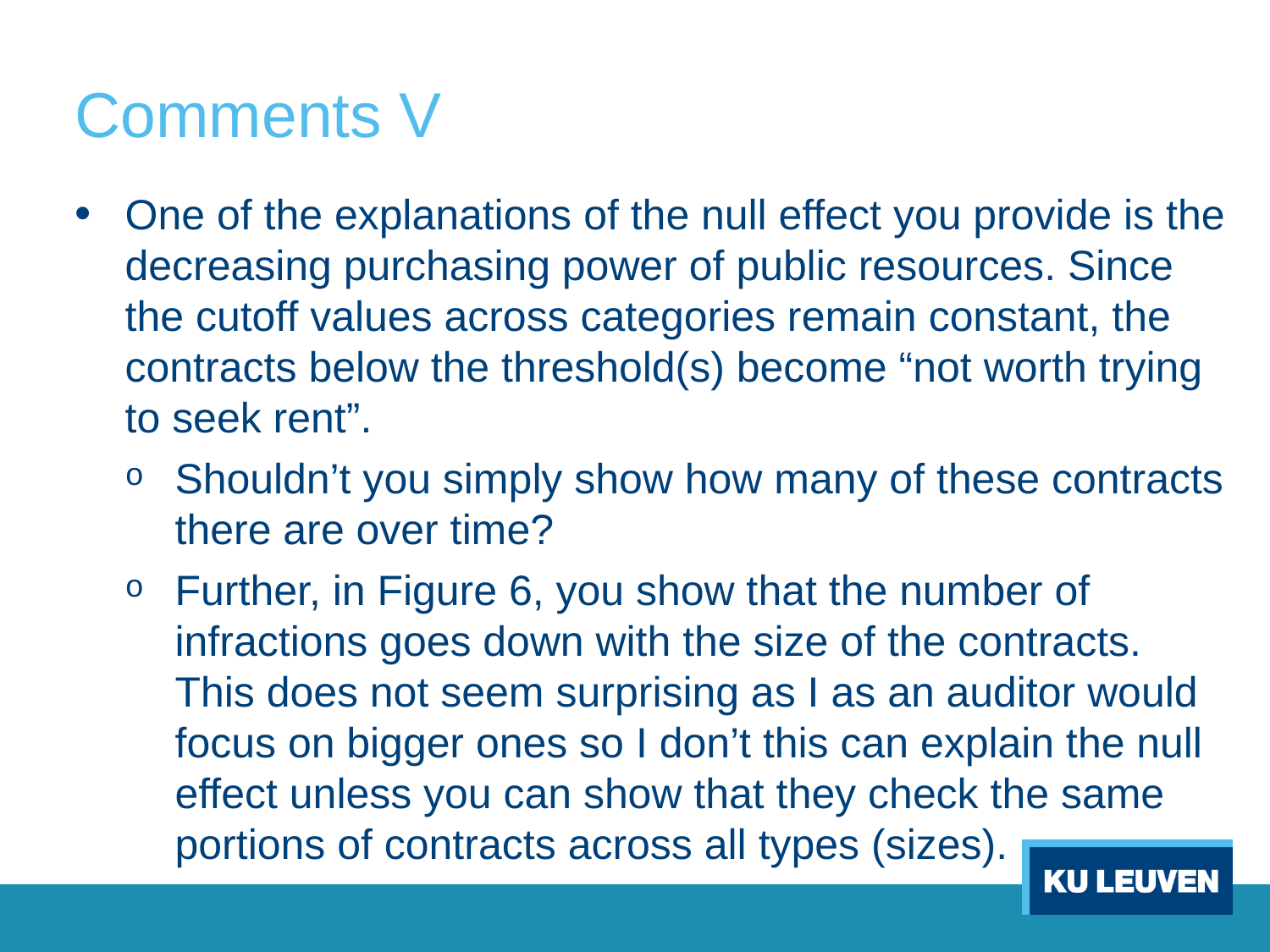

# Comments V
One of the explanations of the null effect you provide is the decreasing purchasing power of public resources. Since the cutoff values across categories remain constant, the contracts below the threshold(s) become “not worth trying to seek rent”.
Shouldn’t you simply show how many of these contracts there are over time?
Further, in Figure 6, you show that the number of infractions goes down with the size of the contracts. This does not seem surprising as I as an auditor would focus on bigger ones so I don’t this can explain the null effect unless you can show that they check the same portions of contracts across all types (sizes).